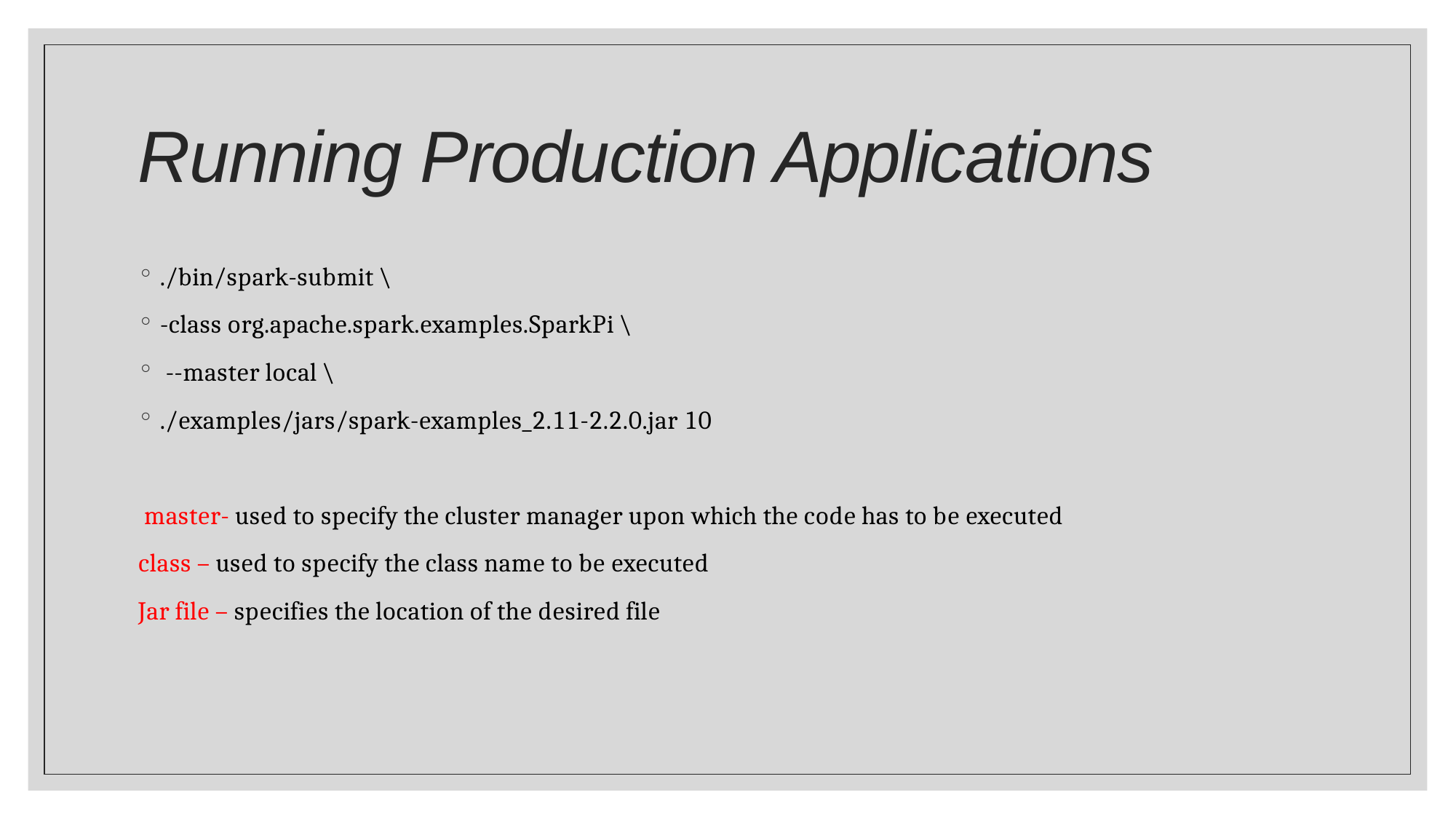

# Running Production Applications
./bin/spark-submit \
-class org.apache.spark.examples.SparkPi \
 --master local \
./examples/jars/spark-examples_2.11-2.2.0.jar 10

 master- used to specify the cluster manager upon which the code has to be executed
class – used to specify the class name to be executed
Jar file – specifies the location of the desired file